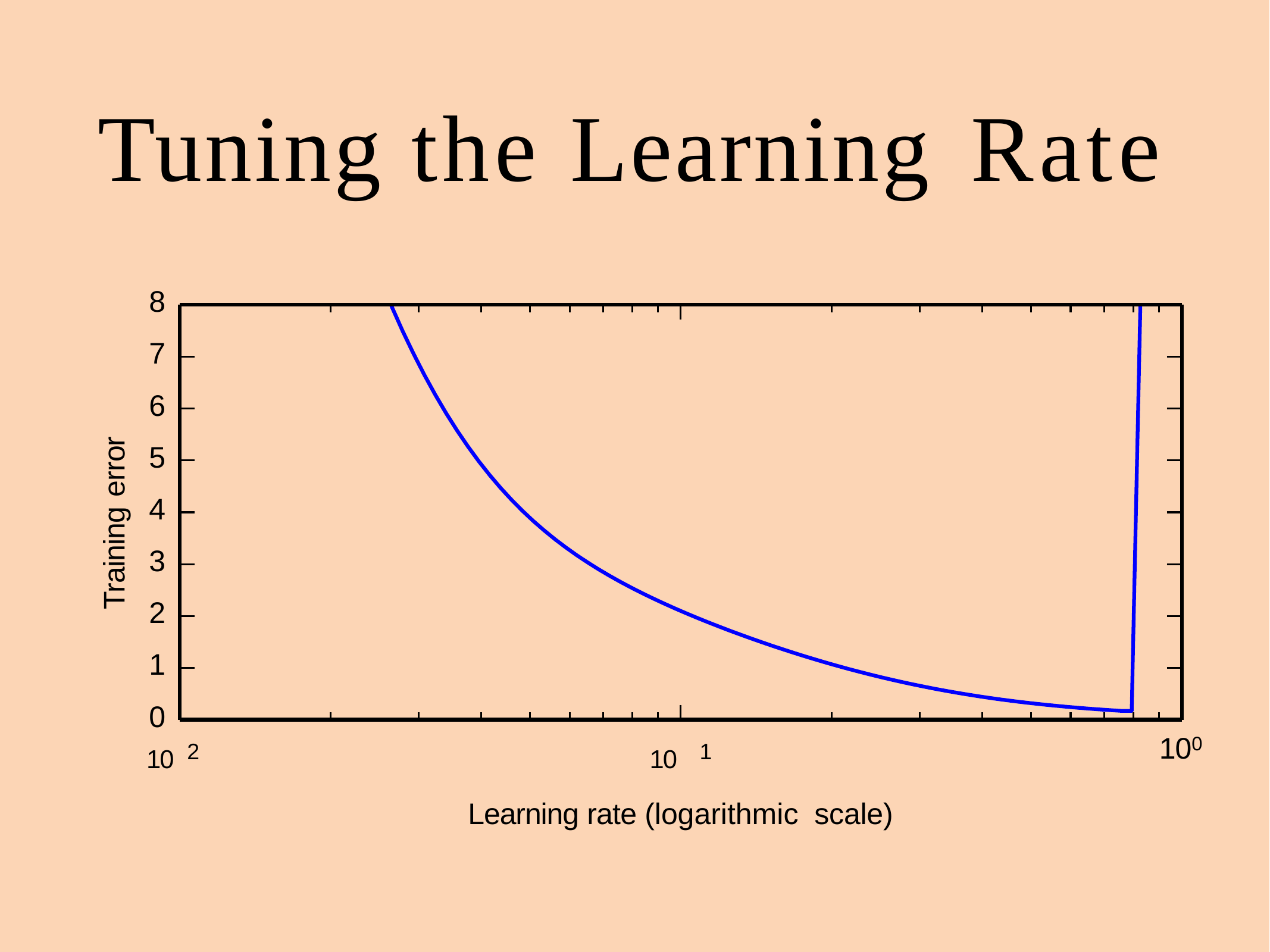

# Tuning the Learning Rate
8
7
6
5
4
3
2
1

Training error
0
10 2
10  1
Learning rate (logarithmic scale)
100